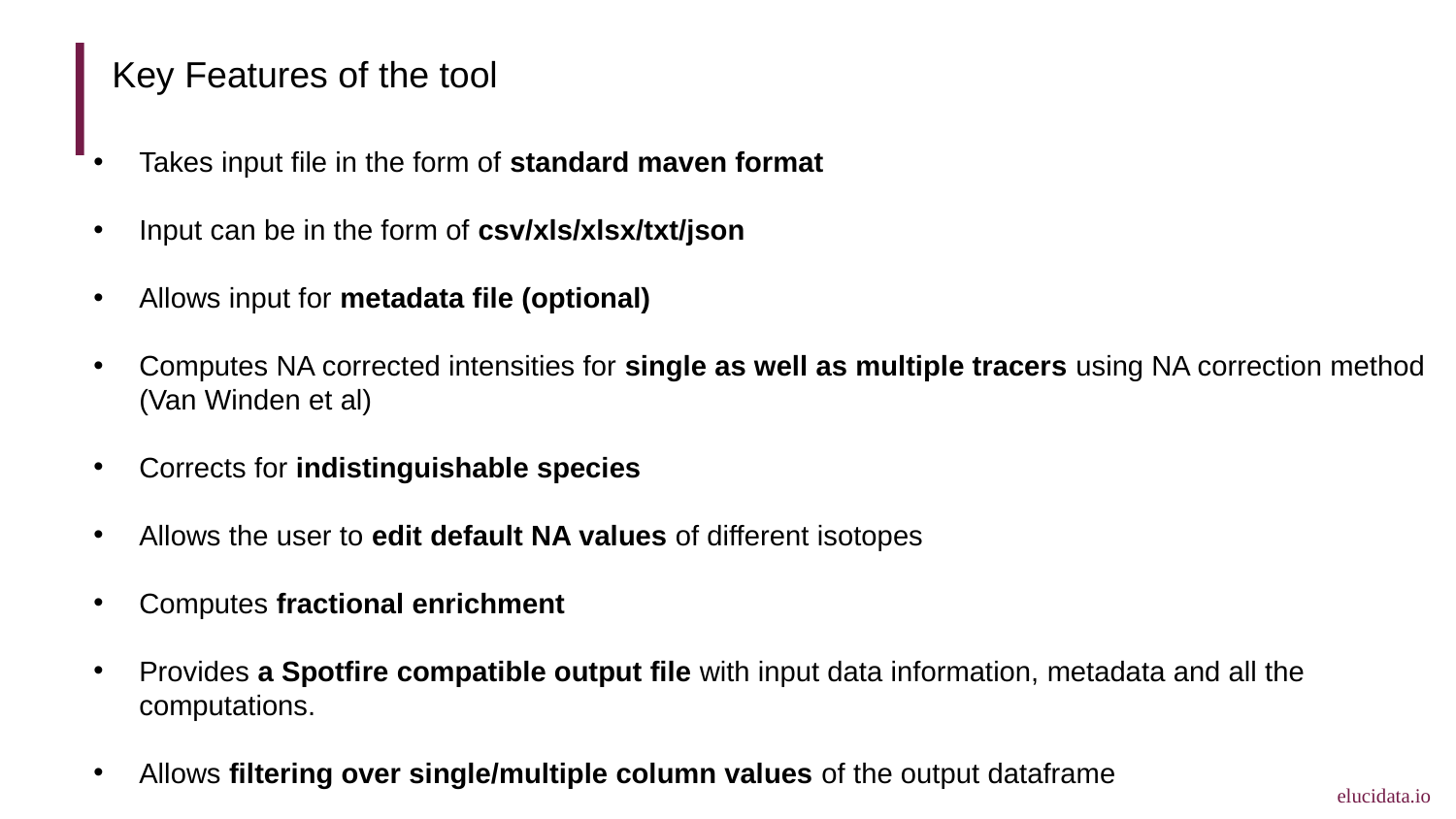

Key Features of the tool

Takes input file in the form of standard maven format

Input can be in the form of csv/xls/xlsx/txt/json

Allows input for metadata file (optional)

Computes NA corrected intensities for single as well as multiple tracers using NA correction method (Van Winden et al)

Corrects for indistinguishable species

Allows the user to edit default NA values of different isotopes

Computes fractional enrichment

Provides a Spotfire compatible output file with input data information, metadata and all the computations.

Allows filtering over single/multiple column values of the output dataframe

elucidata.io